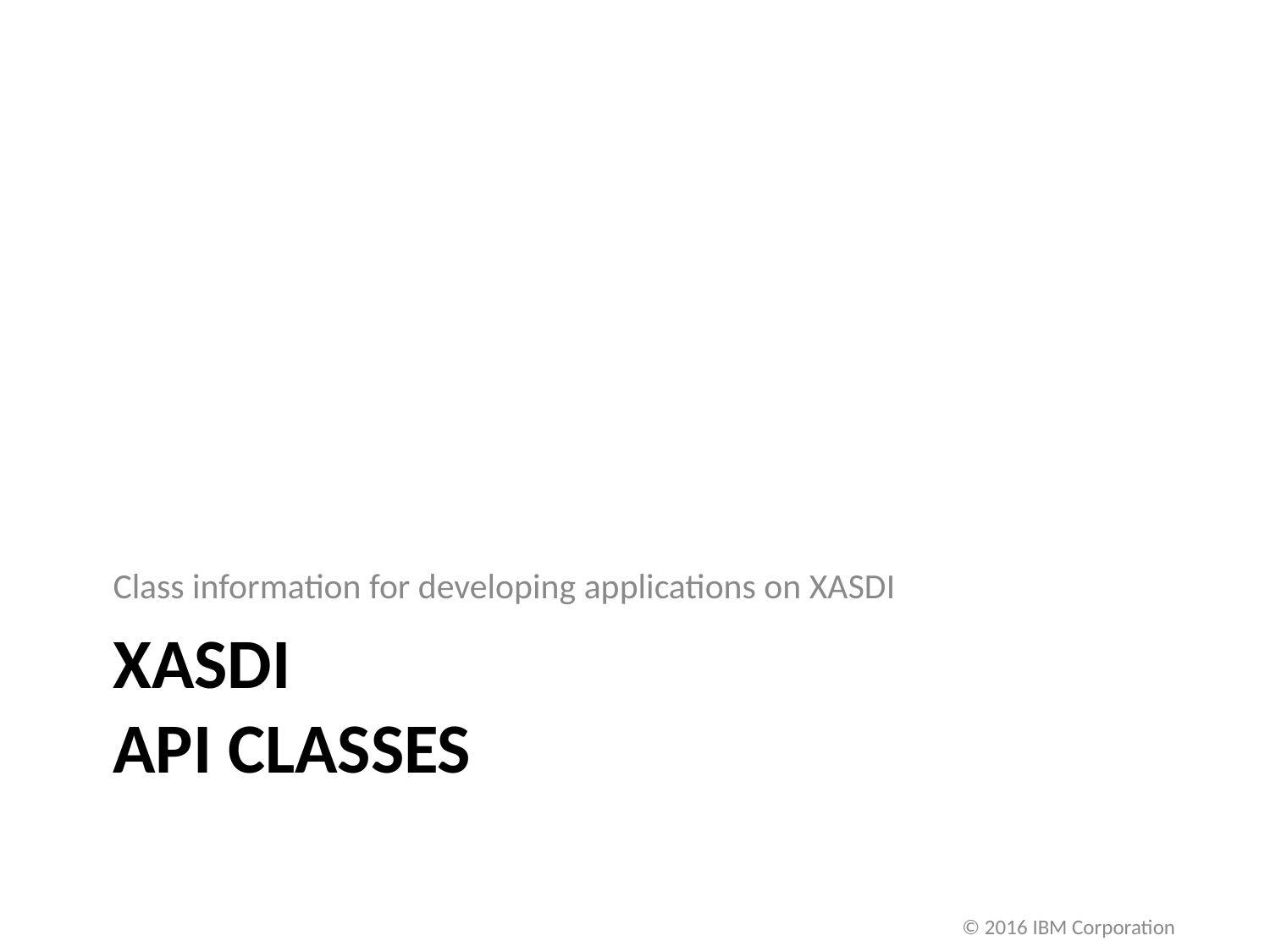

Class information for developing applications on XASDI
# XASDI API CLASSES
© 2016 IBM Corporation